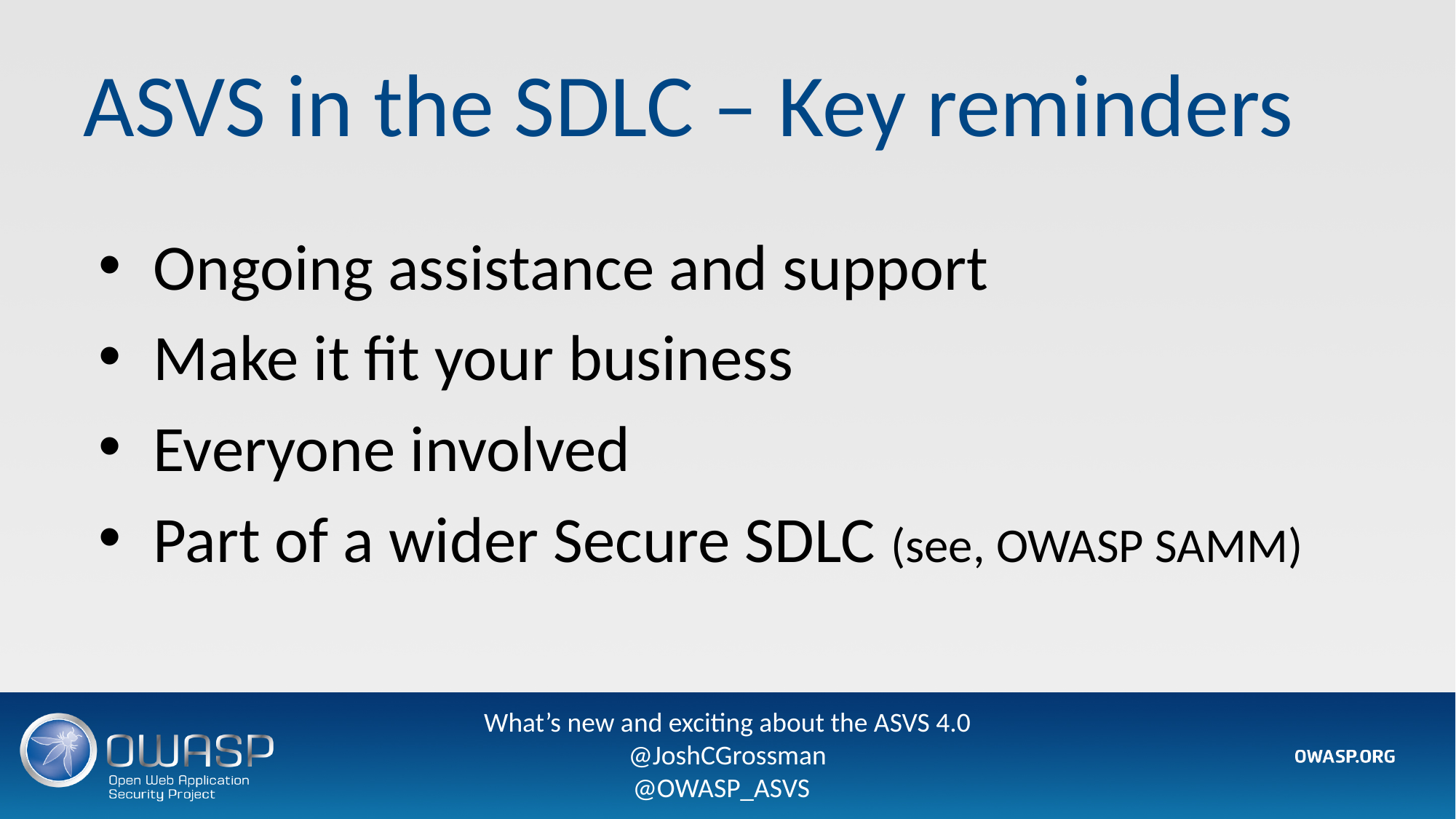

# ASVS in the SDLC – Key reminders
Ongoing assistance and support
Make it fit your business
Everyone involved
Part of a wider Secure SDLC (see, OWASP SAMM)